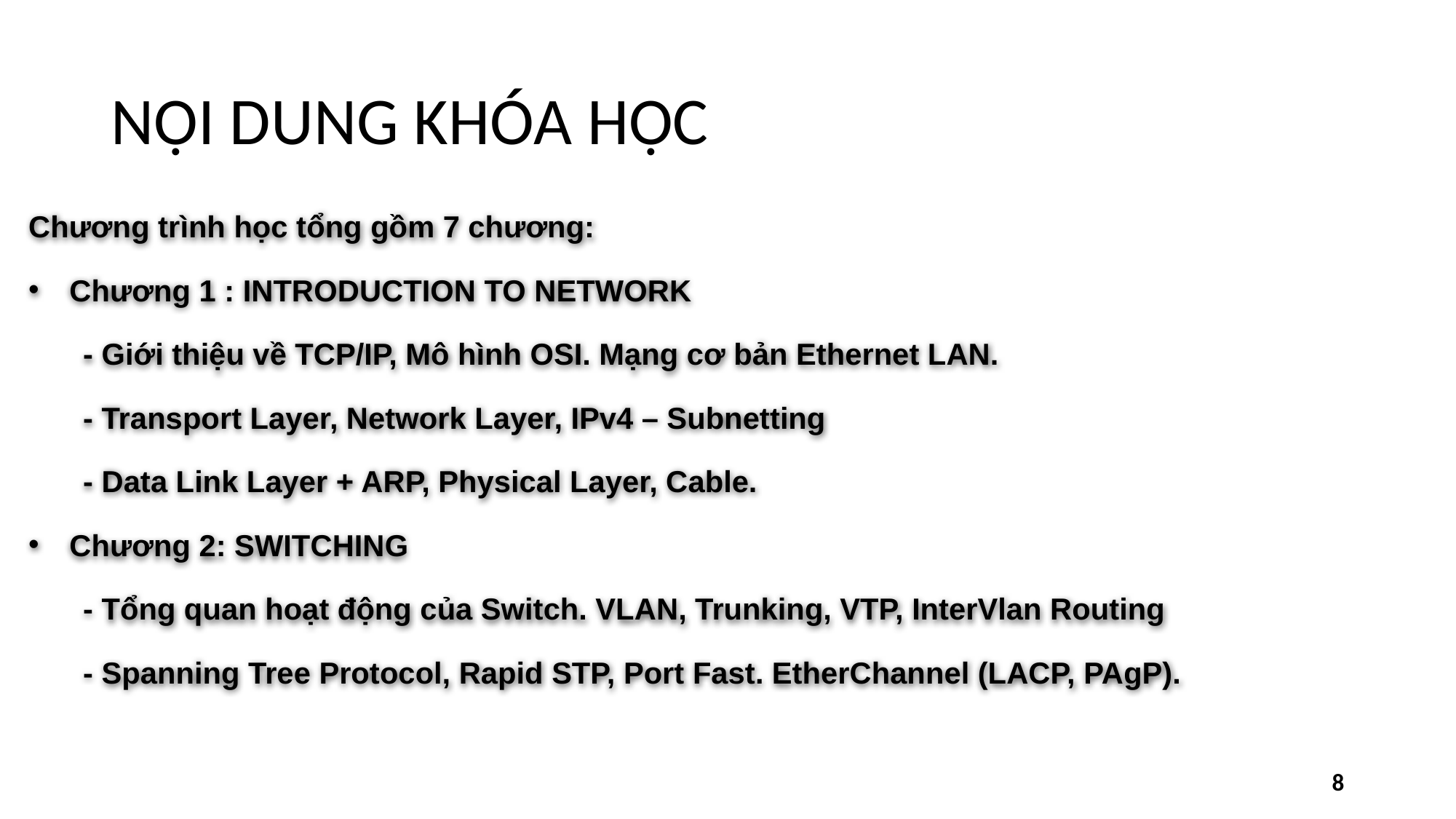

# NỘI DUNG KHÓA HỌC
Chương trình học tổng gồm 7 chương:
Chương 1 : INTRODUCTION TO NETWORK
- Giới thiệu về TCP/IP, Mô hình OSI. Mạng cơ bản Ethernet LAN.
- Transport Layer, Network Layer, IPv4 – Subnetting
- Data Link Layer + ARP, Physical Layer, Cable.
Chương 2: SWITCHING
- Tổng quan hoạt động của Switch. VLAN, Trunking, VTP, InterVlan Routing
- Spanning Tree Protocol, Rapid STP, Port Fast. EtherChannel (LACP, PAgP).
8